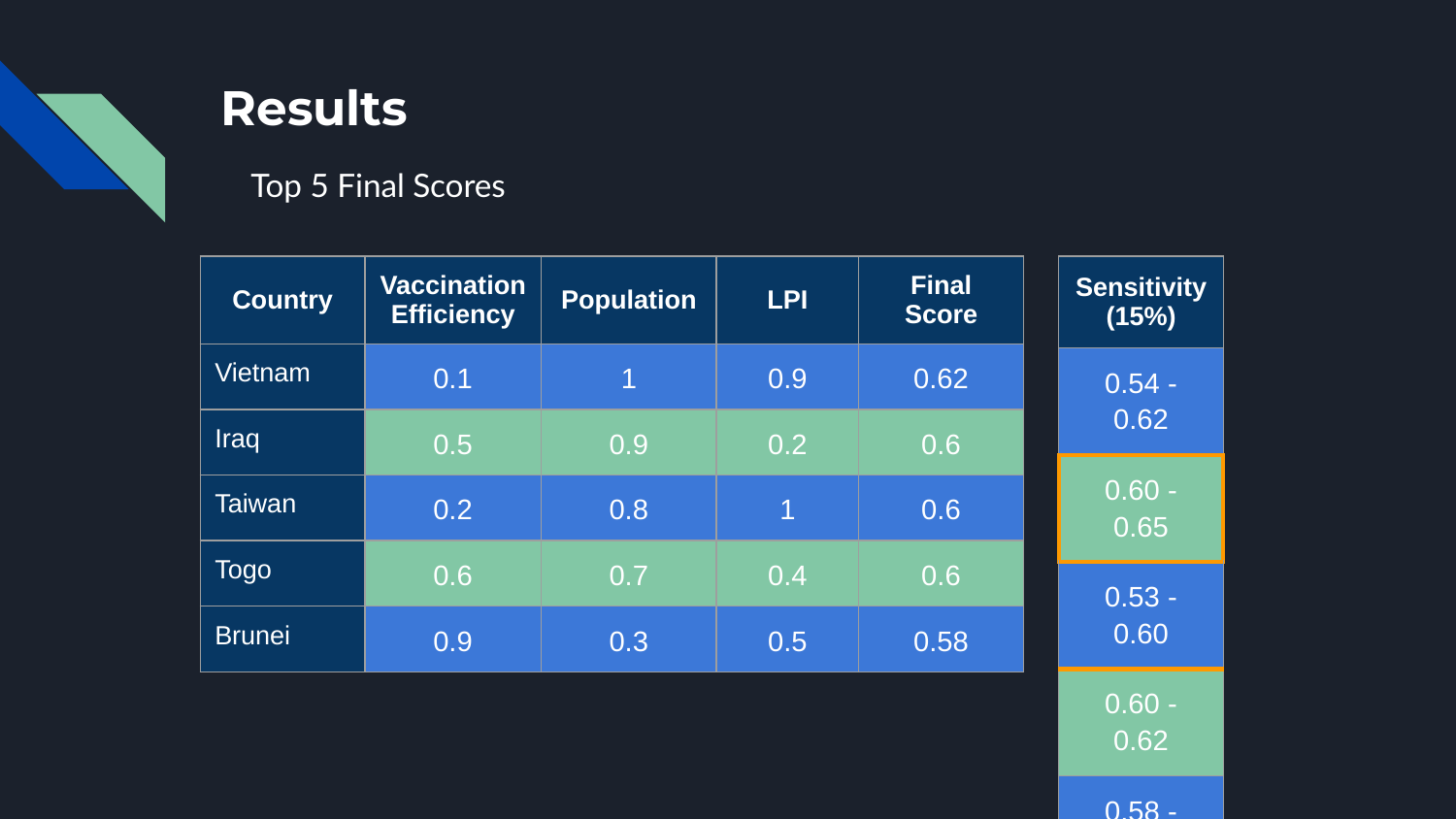

# Results
Top 5 Final Scores
| Country | Vaccination Efficiency | Population | LPI | Final Score |
| --- | --- | --- | --- | --- |
| Vietnam | 0.1 | 1 | 0.9 | 0.62 |
| Iraq | 0.5 | 0.9 | 0.2 | 0.6 |
| Taiwan | 0.2 | 0.8 | 1 | 0.6 |
| Togo | 0.6 | 0.7 | 0.4 | 0.6 |
| Brunei | 0.9 | 0.3 | 0.5 | 0.58 |
| Sensitivity (15%) |
| --- |
| 0.54 - 0.62 |
| 0.60 - 0.65 |
| 0.53 - 0.60 |
| 0.60 - 0.62 |
| 0.58 - 0.63 |